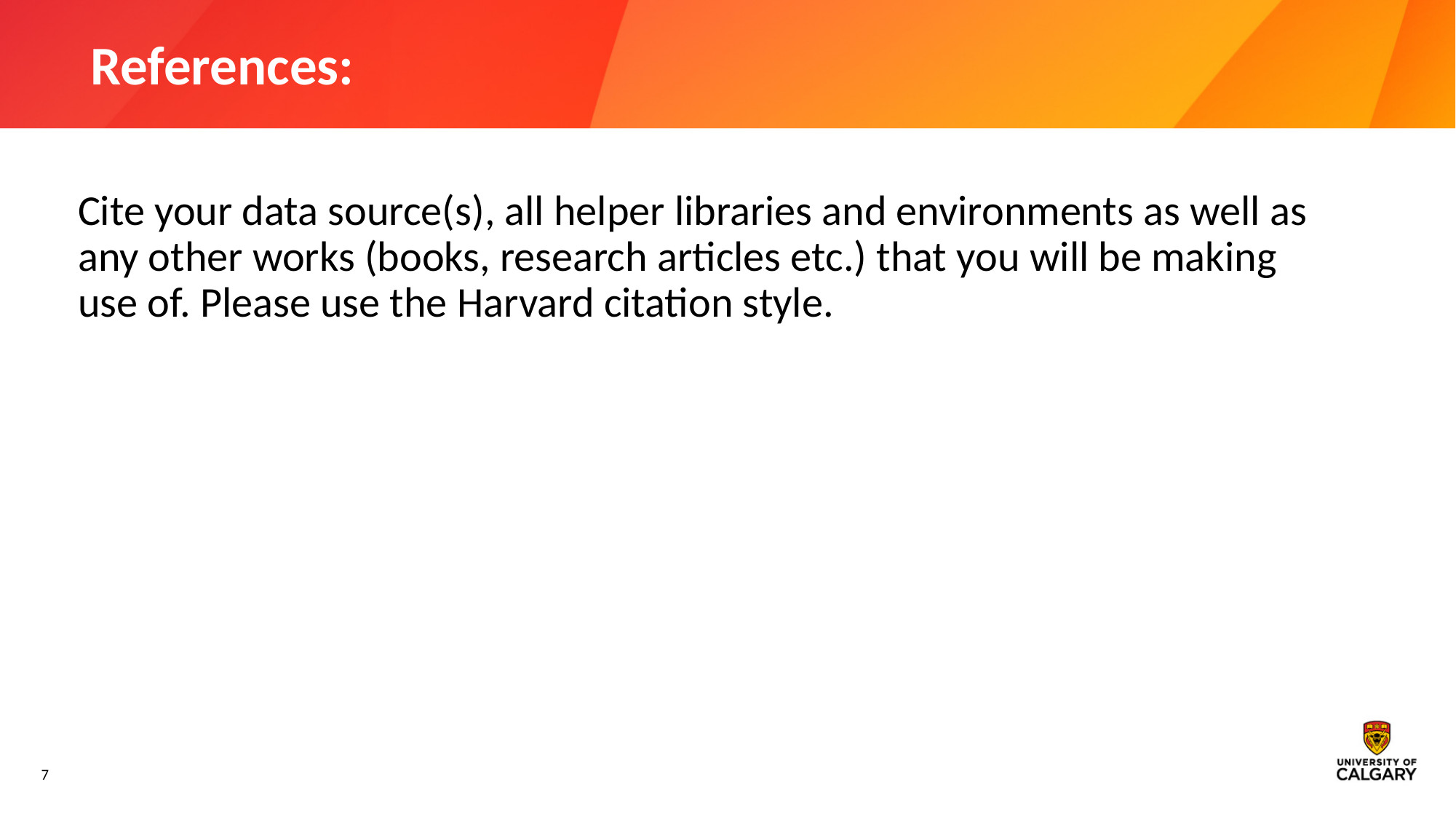

# References:
Cite your data source(s), all helper libraries and environments as well as any other works (books, research articles etc.) that you will be making use of. Please use the Harvard citation style.

7